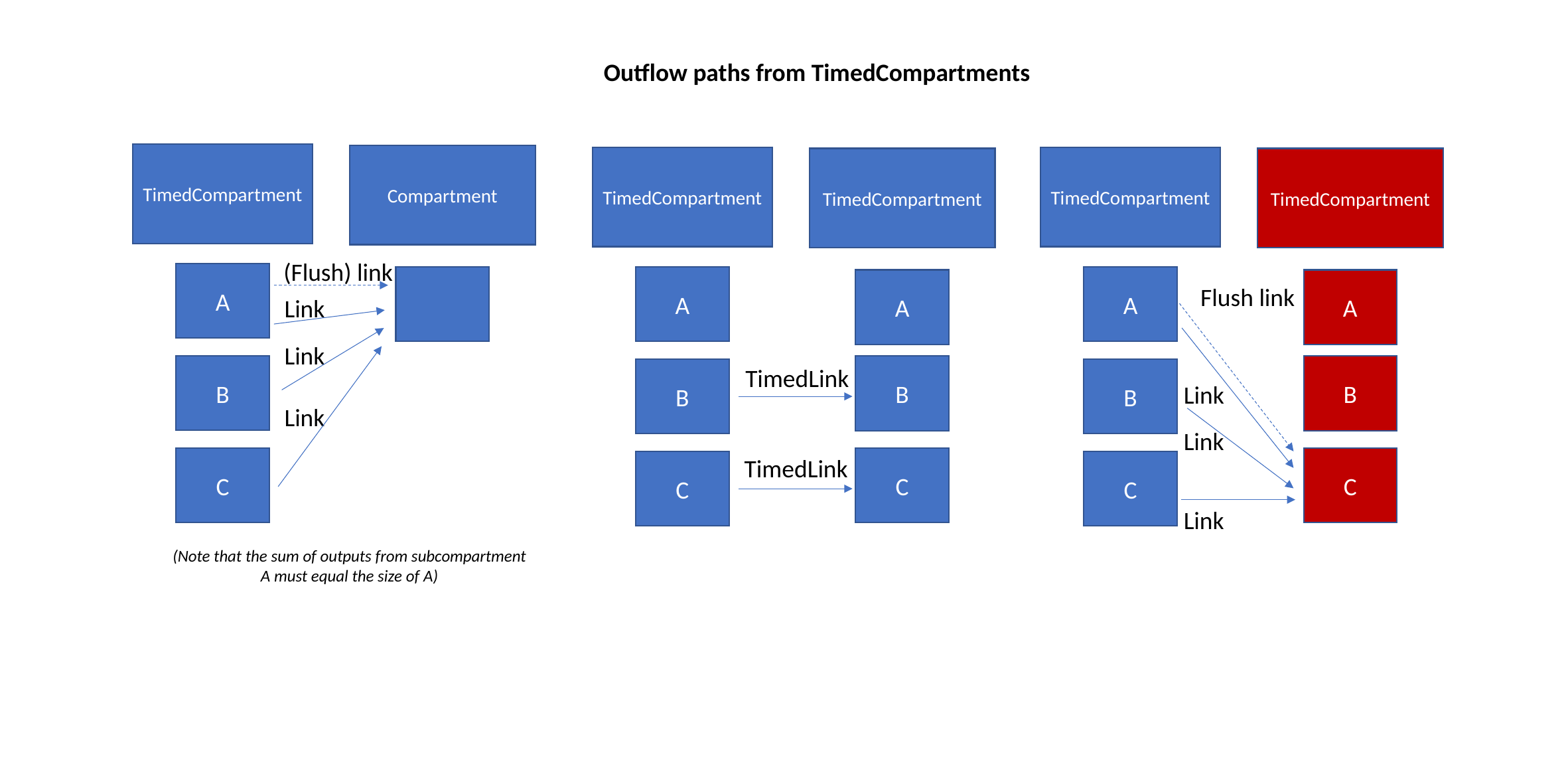

Outflow paths from TimedCompartments
TimedCompartment
Compartment
TimedCompartment
TimedCompartment
TimedCompartment
TimedCompartment
(Flush) link
A

A
A
A
A
Flush link
Link
Link
B
B
B
TimedLink
B
B
Link
Link
Link
C
C
C
TimedLink
C
C
Link
(Note that the sum of outputs from subcompartment A must equal the size of A)